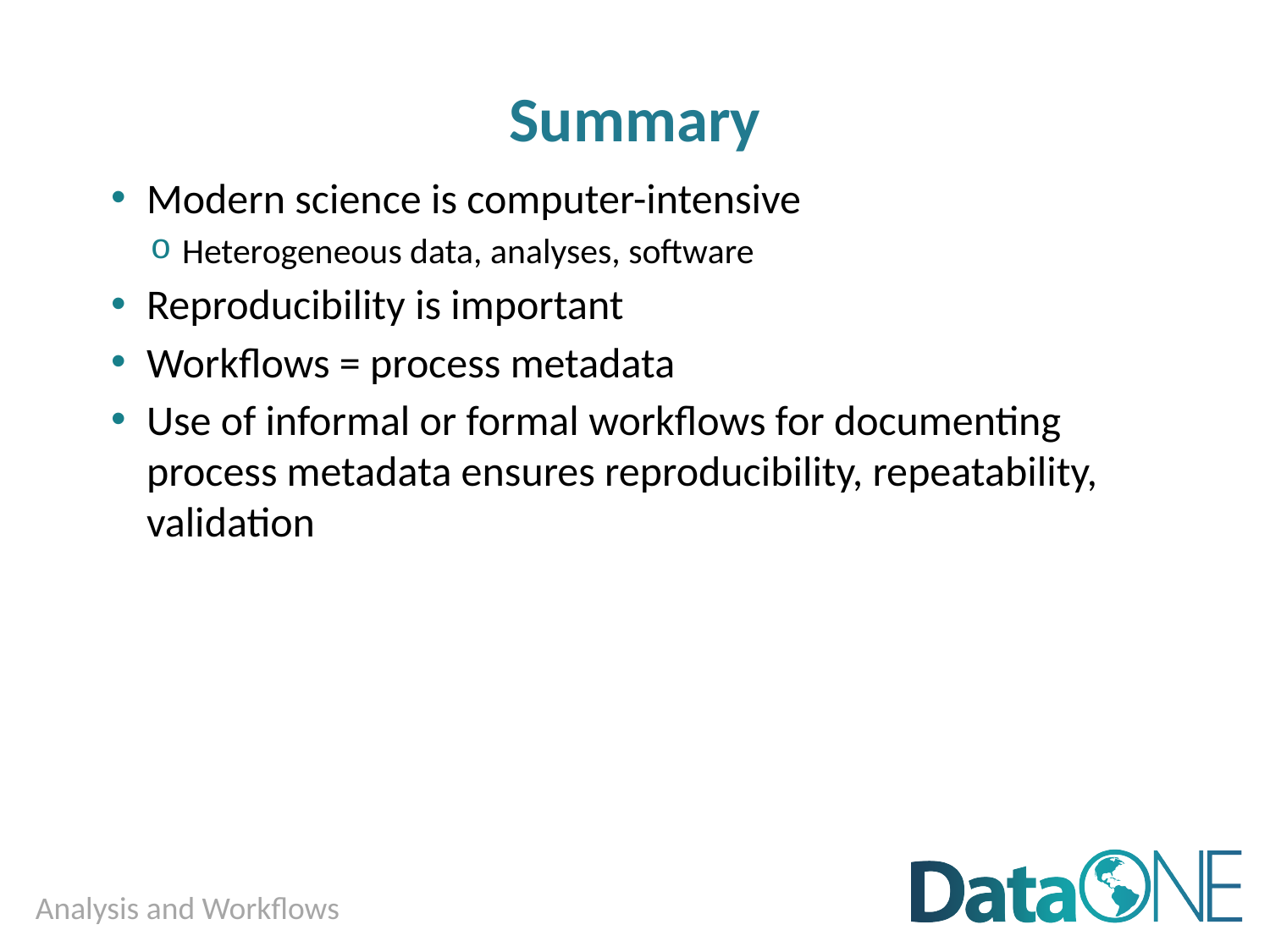

# Summary
Modern science is computer-intensive
Heterogeneous data, analyses, software
Reproducibility is important
Workflows = process metadata
Use of informal or formal workflows for documenting process metadata ensures reproducibility, repeatability, validation